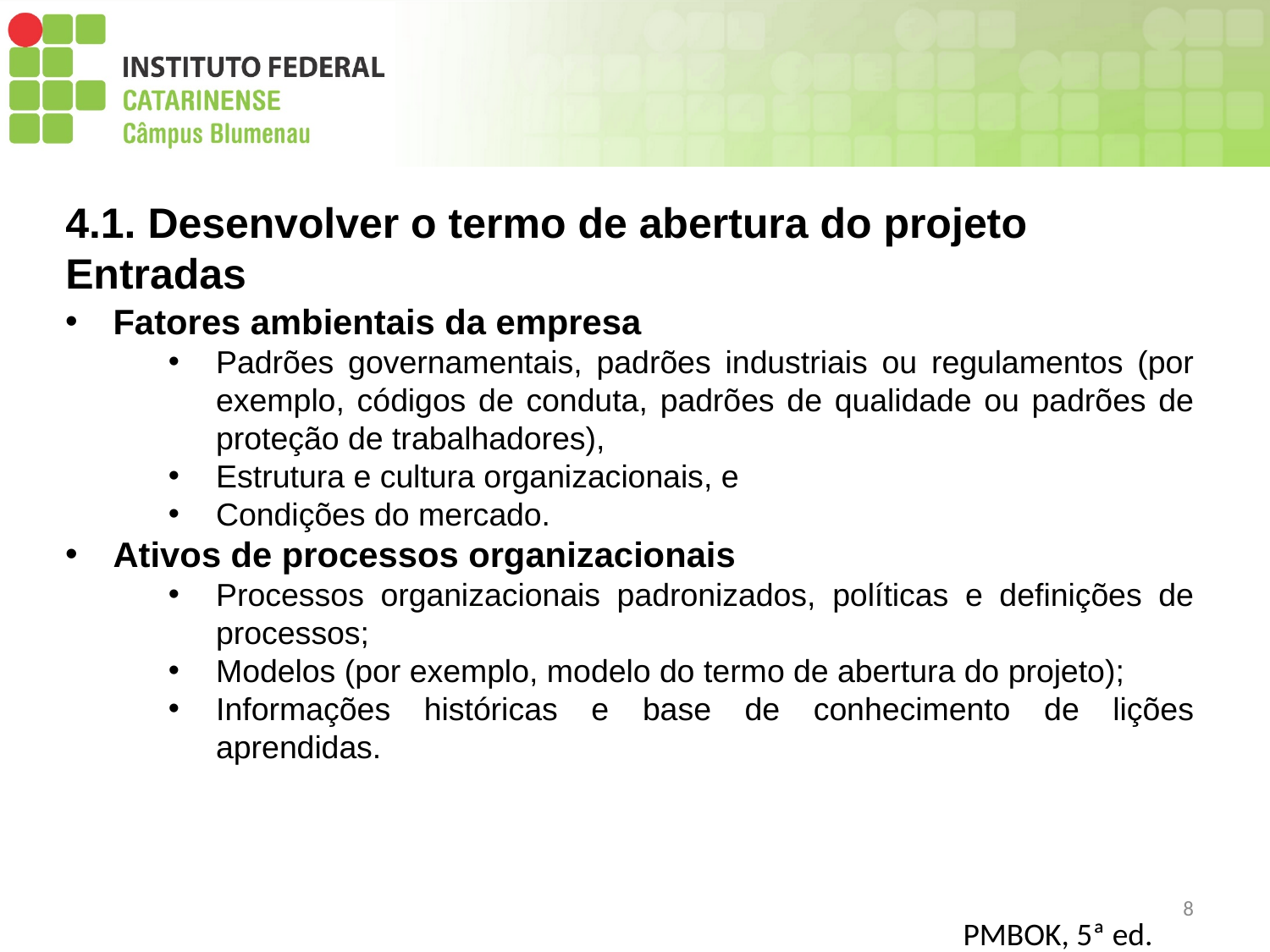

4.1. Desenvolver o termo de abertura do projeto Entradas
Fatores ambientais da empresa
Padrões governamentais, padrões industriais ou regulamentos (por exemplo, códigos de conduta, padrões de qualidade ou padrões de proteção de trabalhadores),
Estrutura e cultura organizacionais, e
Condições do mercado.
Ativos de processos organizacionais
Processos organizacionais padronizados, políticas e definições de processos;
Modelos (por exemplo, modelo do termo de abertura do projeto);
Informações históricas e base de conhecimento de lições aprendidas.
8
PMBOK, 5ª ed.